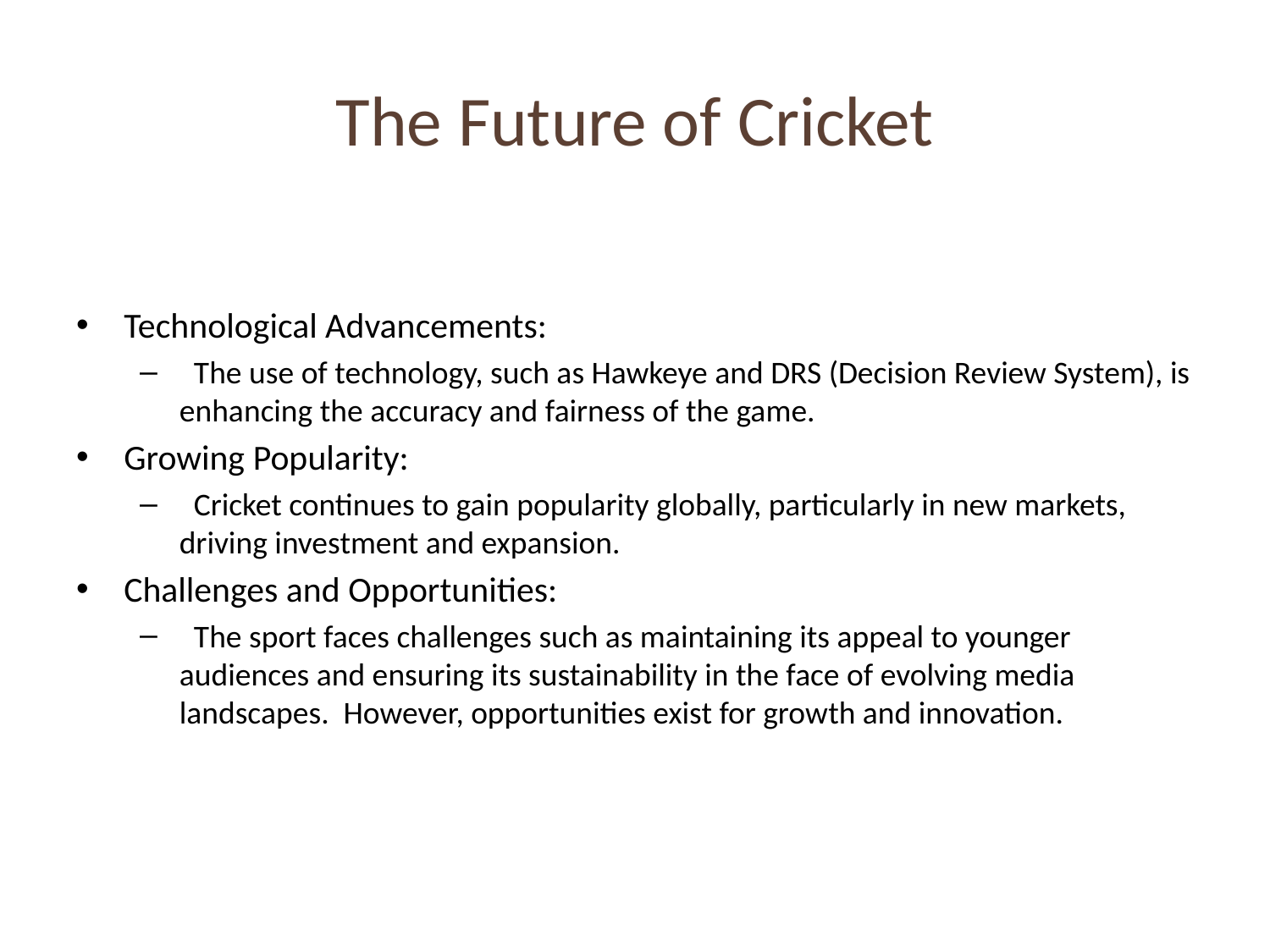

# The Future of Cricket

Technological Advancements:
  The use of technology, such as Hawkeye and DRS (Decision Review System), is enhancing the accuracy and fairness of the game.
Growing Popularity:
  Cricket continues to gain popularity globally, particularly in new markets, driving investment and expansion.
Challenges and Opportunities:
  The sport faces challenges such as maintaining its appeal to younger audiences and ensuring its sustainability in the face of evolving media landscapes.  However, opportunities exist for growth and innovation.